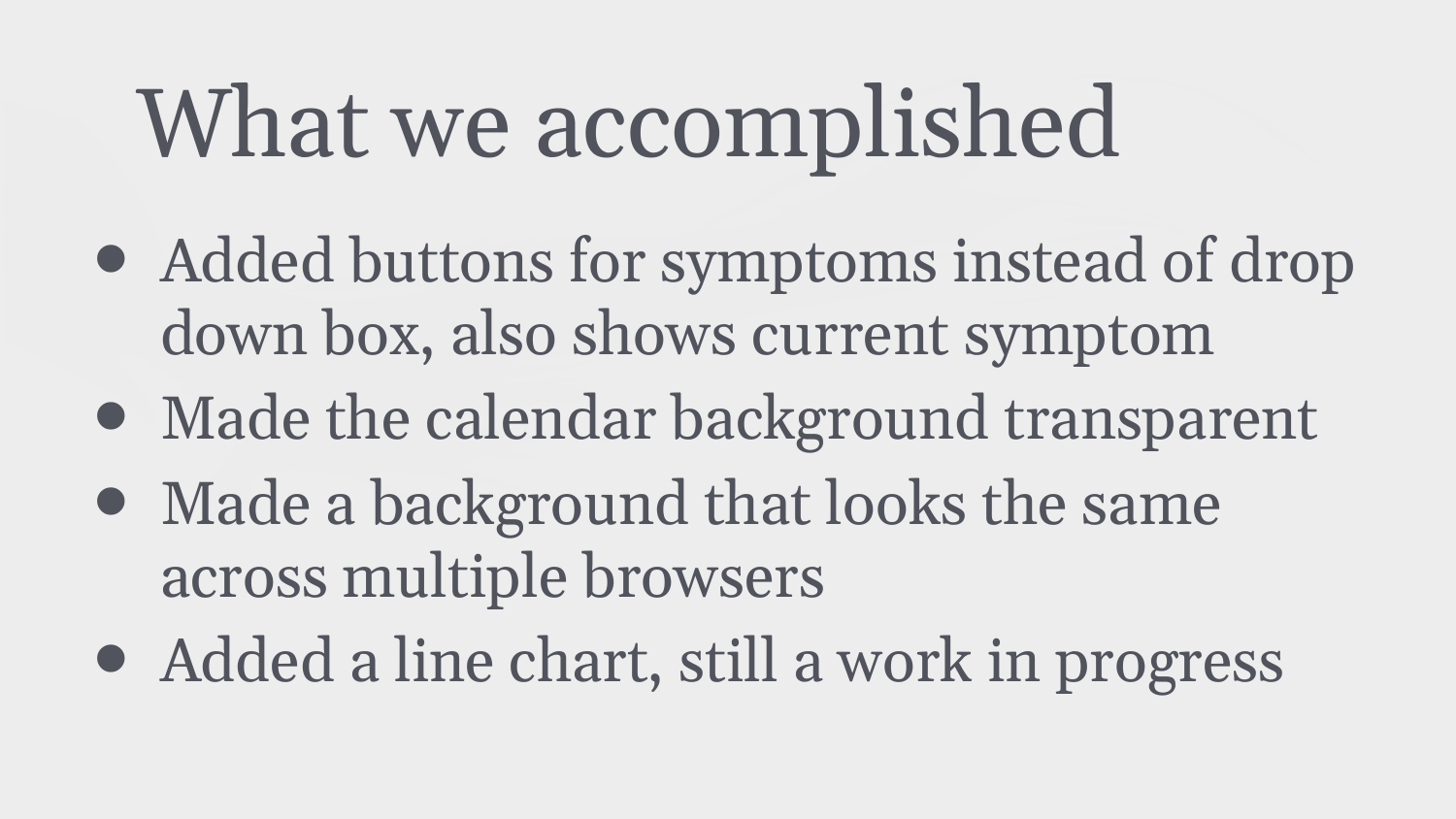

# What we accomplished
Added buttons for symptoms instead of drop down box, also shows current symptom
Made the calendar background transparent
Made a background that looks the same across multiple browsers
Added a line chart, still a work in progress